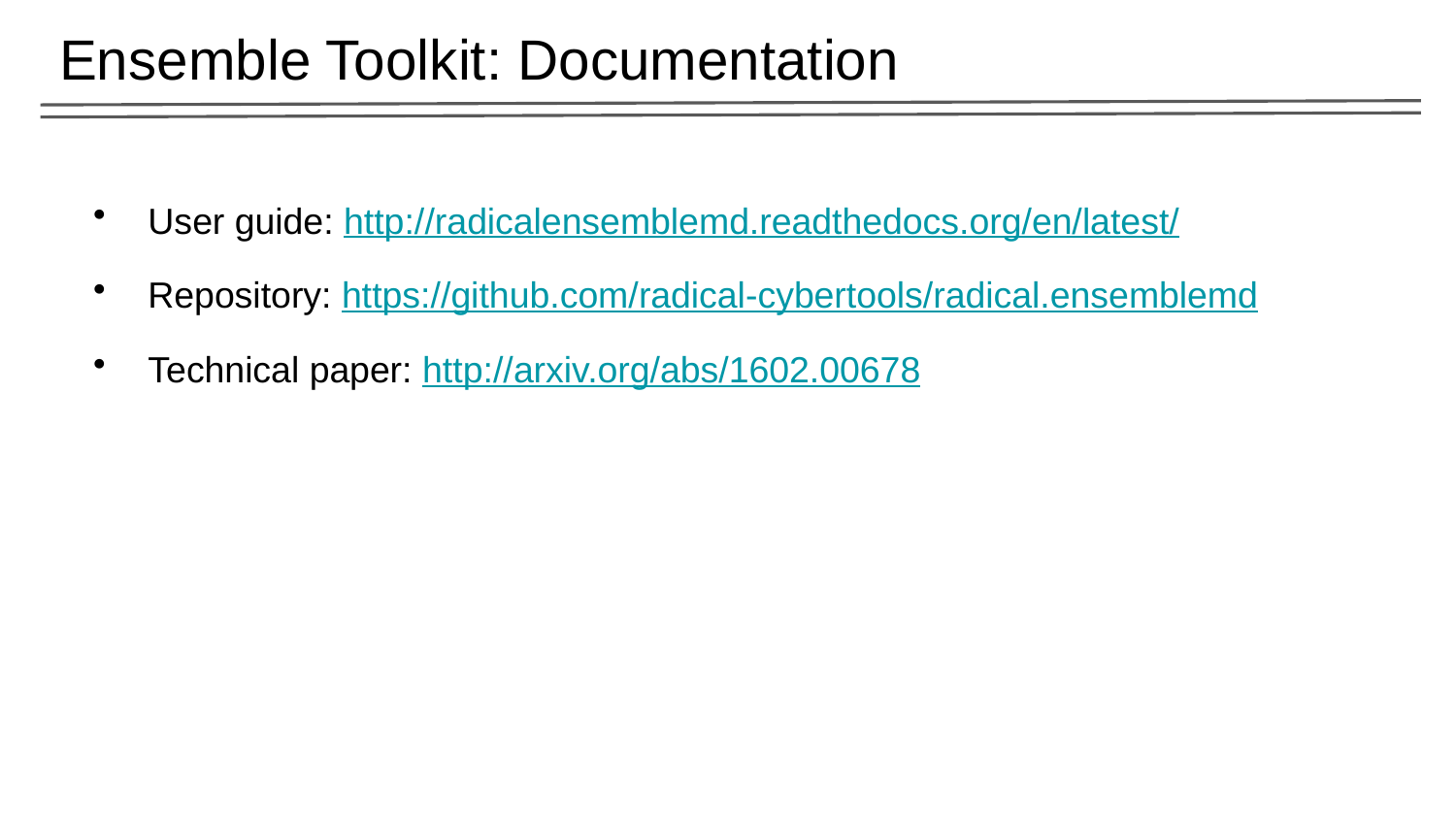

# Ensemble Toolkit: Documentation
User guide: http://radicalensemblemd.readthedocs.org/en/latest/
Repository: https://github.com/radical-cybertools/radical.ensemblemd
Technical paper: http://arxiv.org/abs/1602.00678